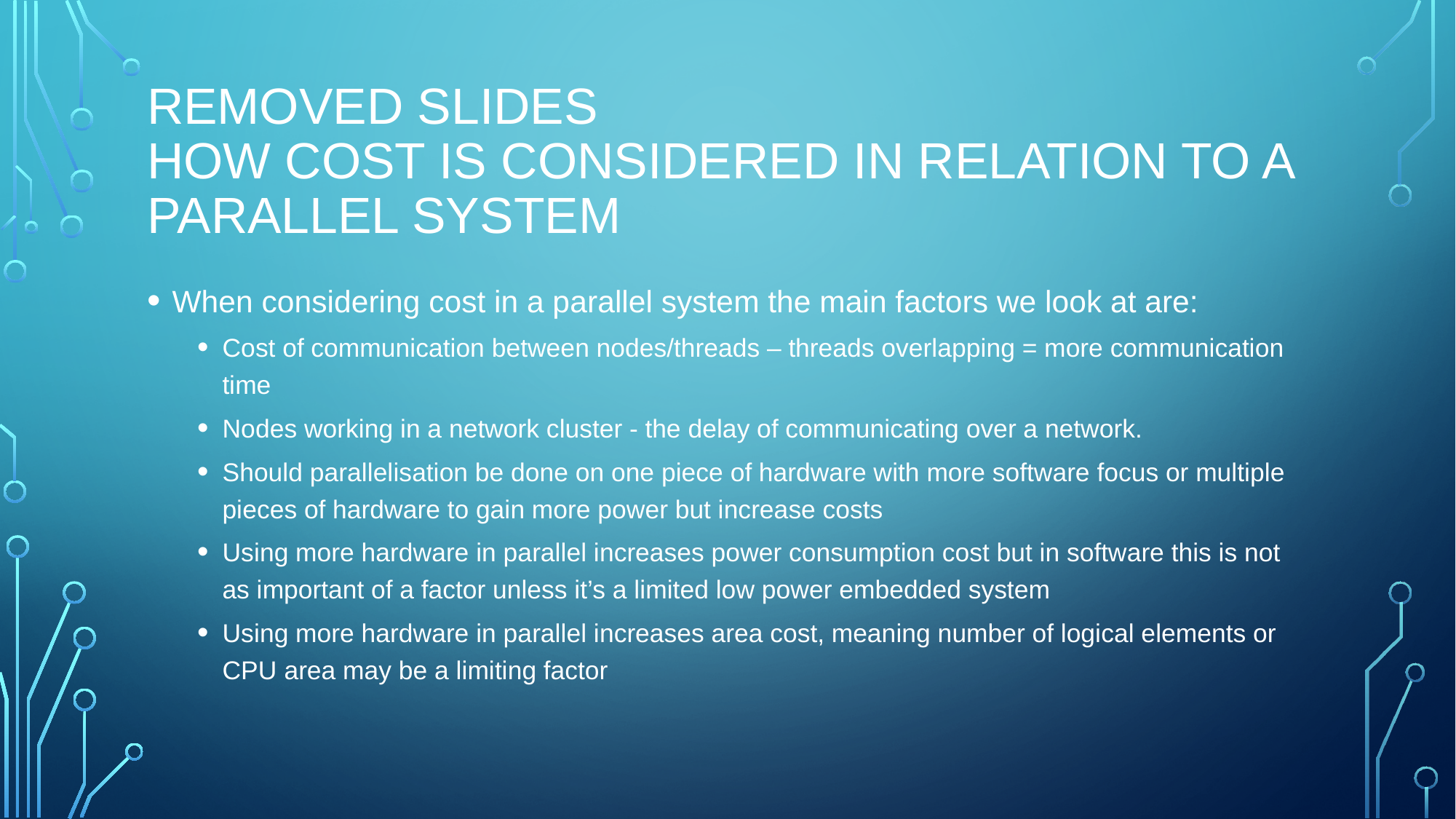

# Removed slides How cost is considered in relation to a parallel system
When considering cost in a parallel system the main factors we look at are:
Cost of communication between nodes/threads – threads overlapping = more communication time
Nodes working in a network cluster - the delay of communicating over a network.
Should parallelisation be done on one piece of hardware with more software focus or multiple pieces of hardware to gain more power but increase costs
Using more hardware in parallel increases power consumption cost but in software this is not as important of a factor unless it’s a limited low power embedded system
Using more hardware in parallel increases area cost, meaning number of logical elements or CPU area may be a limiting factor